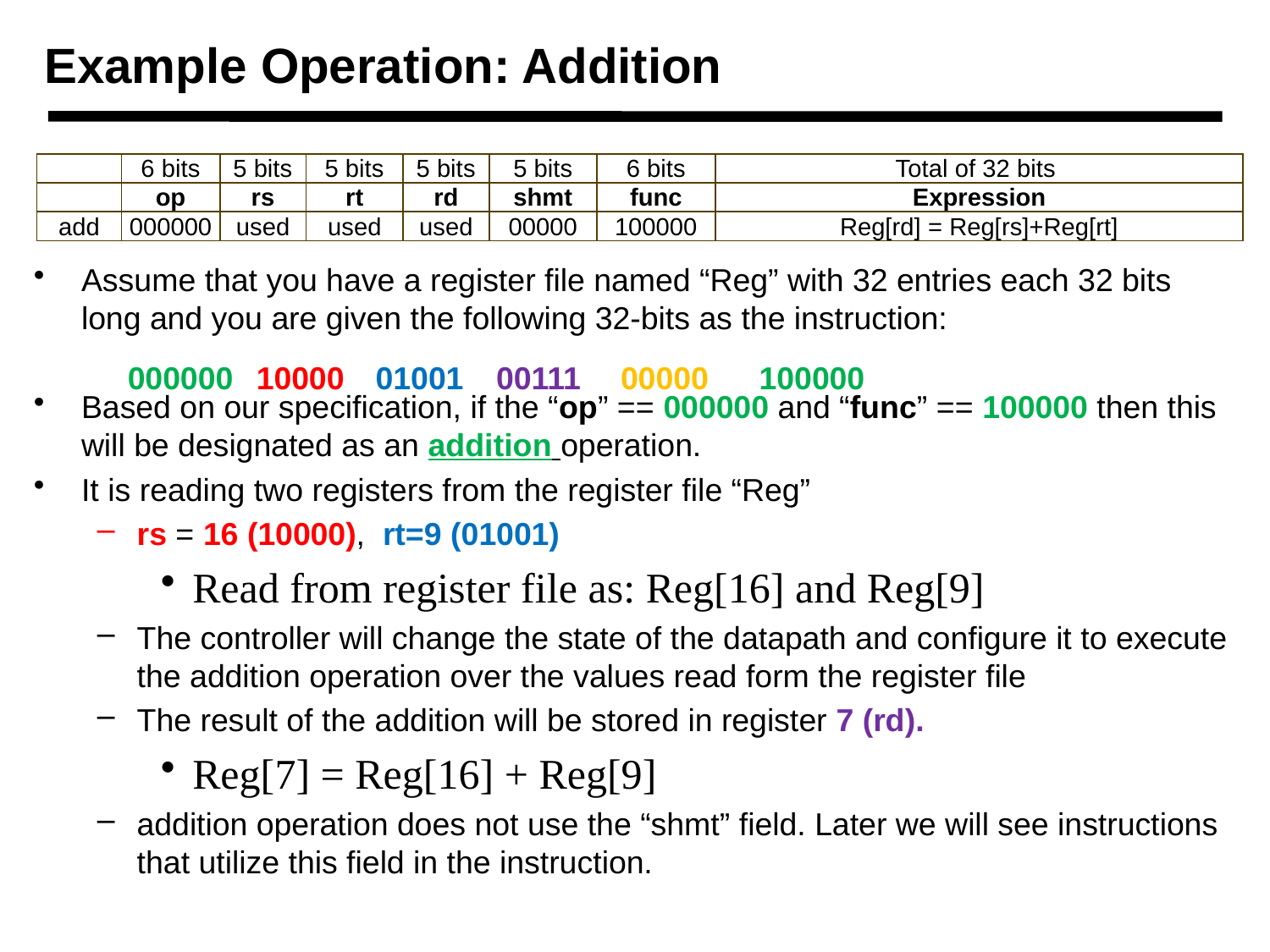

# Example Operation: Addition
|  | 6 bits | 5 bits | 5 bits | 5 bits | 5 bits | 6 bits | Total of 32 bits |
| --- | --- | --- | --- | --- | --- | --- | --- |
|  | op | rs | rt | rd | shmt | func | Expression |
| add | 000000 | used | used | used | 00000 | 100000 | Reg[rd] = Reg[rs]+Reg[rt] |
Assume that you have a register file named “Reg” with 32 entries each 32 bits long and you are given the following 32-bits as the instruction:

Based on our specification, if the “op” == 000000 and “func” == 100000 then this will be designated as an addition operation.
It is reading two registers from the register file “Reg”
rs = 16 (10000),  rt=9 (01001)
Read from register file as: Reg[16] and Reg[9]
The controller will change the state of the datapath and configure it to execute the addition operation over the values read form the register file
The result of the addition will be stored in register 7 (rd).
Reg[7] = Reg[16] + Reg[9]
addition operation does not use the “shmt” field. Later we will see instructions that utilize this field in the instruction.
| 000000 | 10000 | 01001 | 00111 | 00000 | 100000 |
| --- | --- | --- | --- | --- | --- |